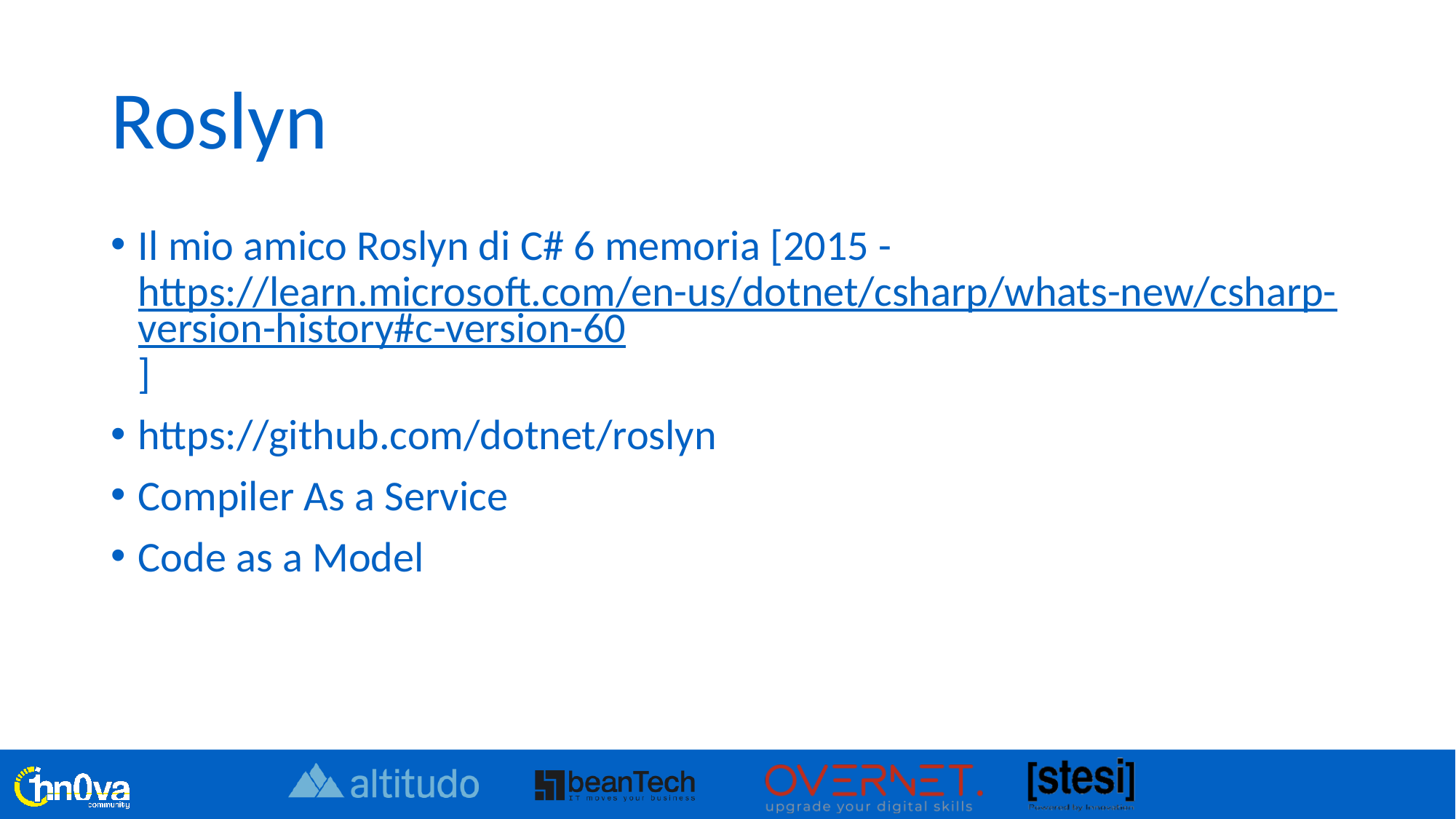

# Roslyn
Il mio amico Roslyn di C# 6 memoria [2015 - https://learn.microsoft.com/en-us/dotnet/csharp/whats-new/csharp-version-history#c-version-60]
https://github.com/dotnet/roslyn
Compiler As a Service
Code as a Model